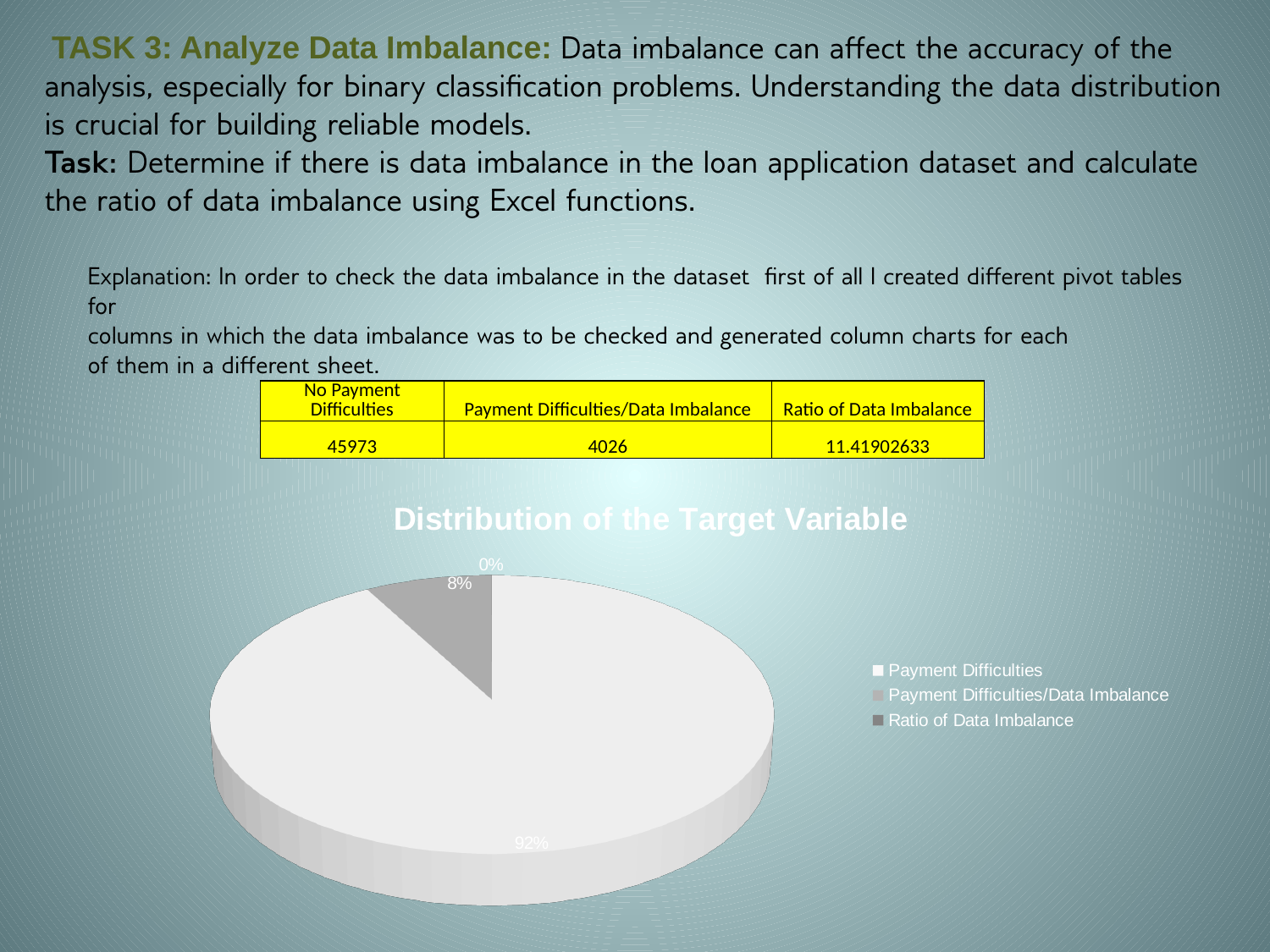

TASK 3: Analyze Data Imbalance: Data imbalance can affect the accuracy of the analysis, especially for binary classification problems. Understanding the data distribution is crucial for building reliable models.
Task: Determine if there is data imbalance in the loan application dataset and calculate the ratio of data imbalance using Excel functions.
Explanation: In order to check the data imbalance in the dataset  first of all I created different pivot tables for
columns in which the data imbalance was to be checked and generated column charts for each
of them in a different sheet.
| No Payment Difficulties | Payment Difficulties/Data Imbalance | Ratio of Data Imbalance |
| --- | --- | --- |
| 45973 | 4026 | 11.41902633 |

[unsupported chart]